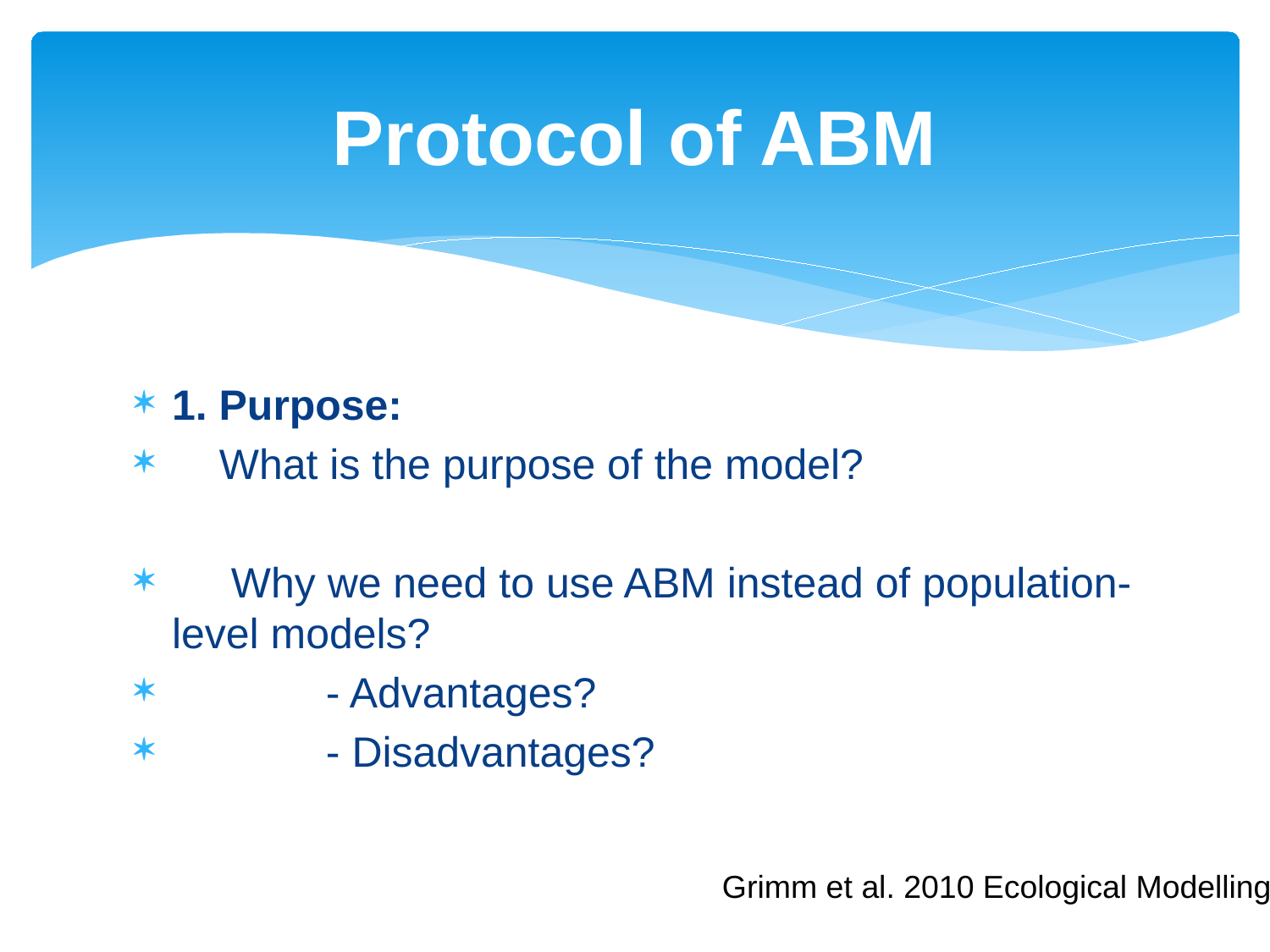

# Protocol of ABM
1. Purpose:
    What is the purpose of the model?

     Why we need to use ABM instead of population-level models?
             - Advantages?
             - Disadvantages?
Grimm et al. 2010 Ecological Modelling